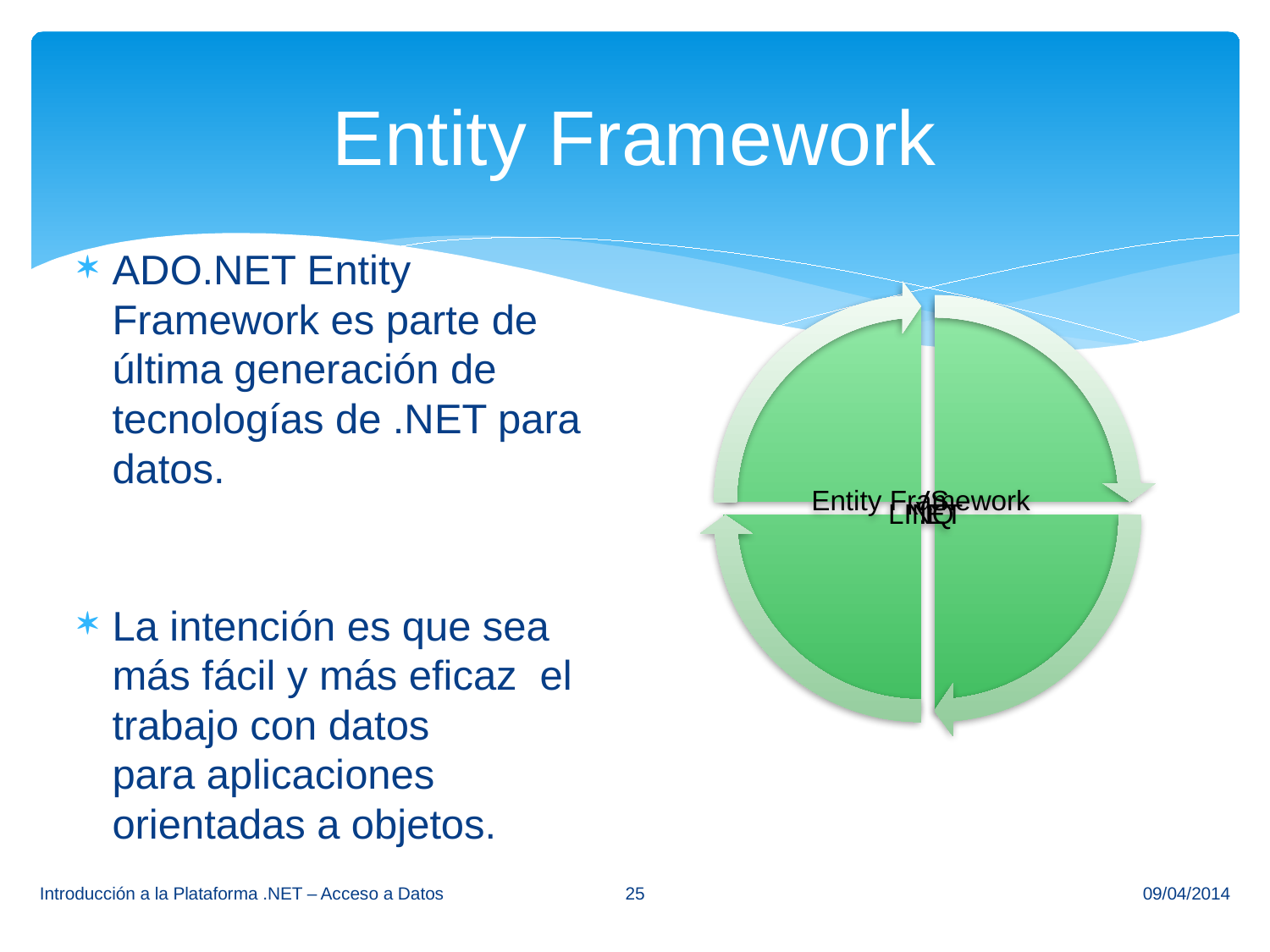

# Entity Framework
ADO.NET Entity Framework es parte de última generación de tecnologías de .NET para datos.

La intención es que sea más fácil y más eficaz  el trabajo con datos para aplicaciones orientadas a objetos.
VS
.NET
LINQ
Entity Framework
25
Introducción a la Plataforma .NET – Acceso a Datos
09/04/2014